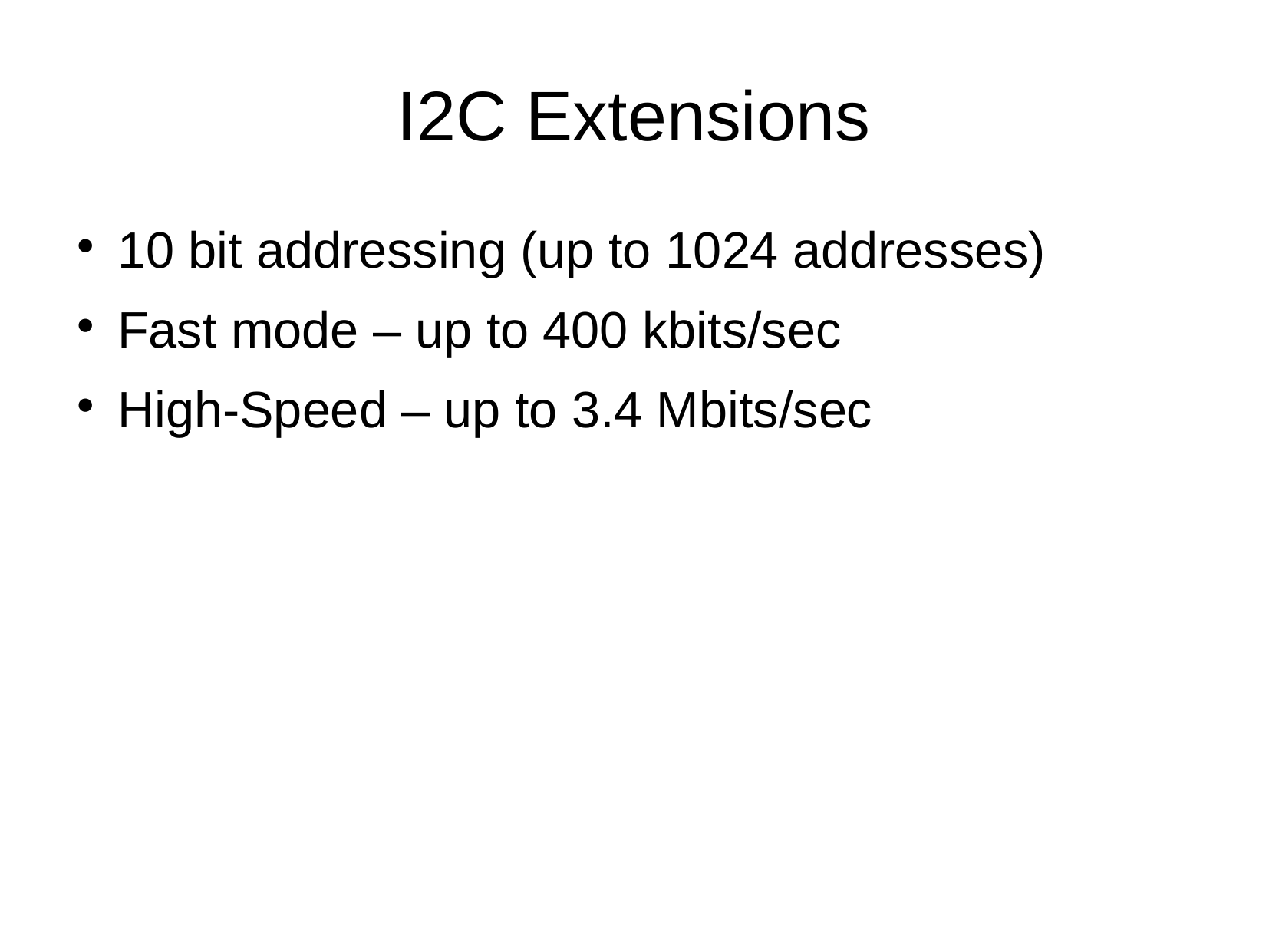

# I2C Extensions
10 bit addressing (up to 1024 addresses)‏
Fast mode – up to 400 kbits/sec
High-Speed – up to 3.4 Mbits/sec